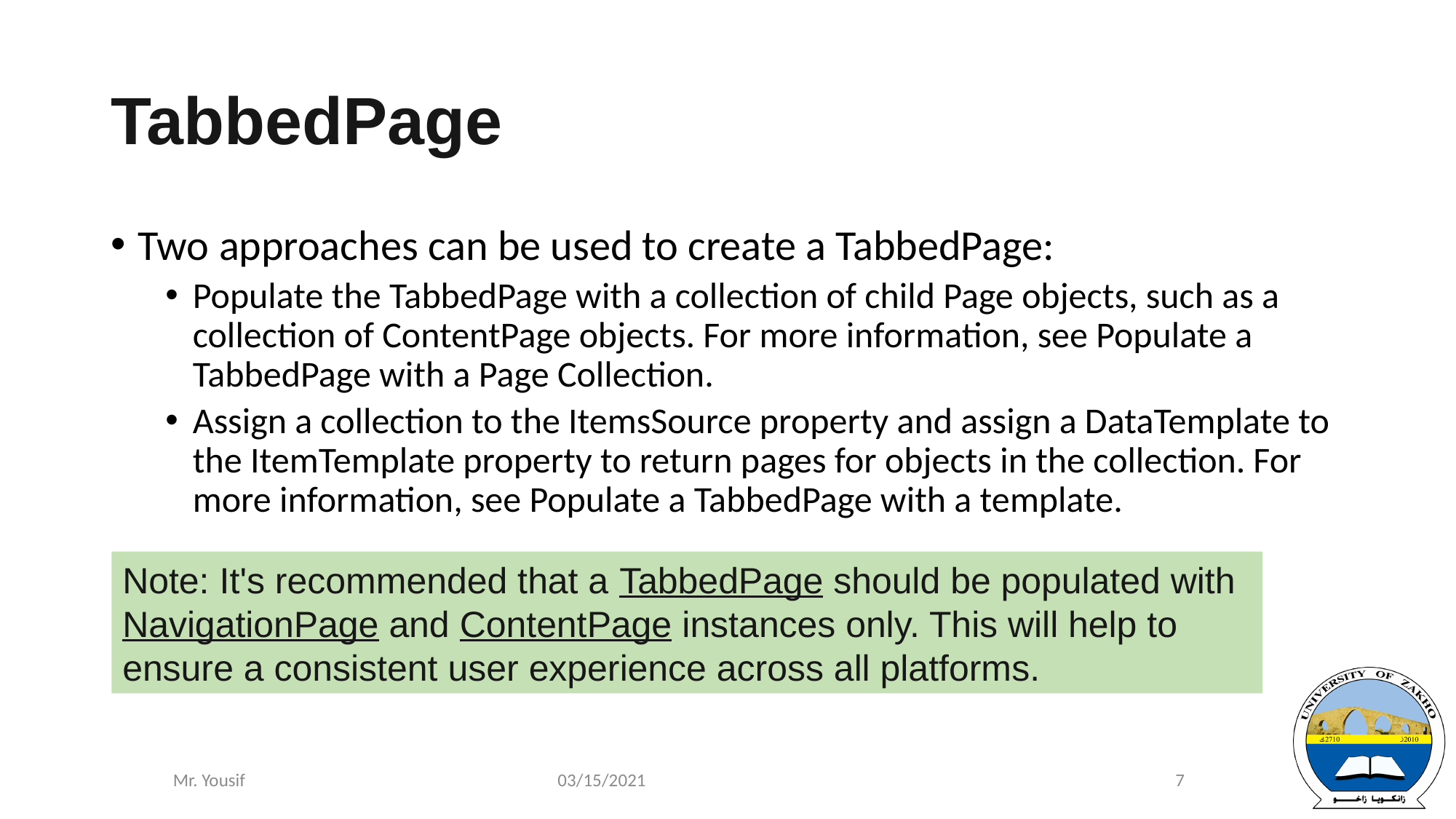

# TabbedPage
Two approaches can be used to create a TabbedPage:
Populate the TabbedPage with a collection of child Page objects, such as a collection of ContentPage objects. For more information, see Populate a TabbedPage with a Page Collection.
Assign a collection to the ItemsSource property and assign a DataTemplate to the ItemTemplate property to return pages for objects in the collection. For more information, see Populate a TabbedPage with a template.
Note: It's recommended that a TabbedPage should be populated with NavigationPage and ContentPage instances only. This will help to ensure a consistent user experience across all platforms.
03/15/2021
7
Mr. Yousif